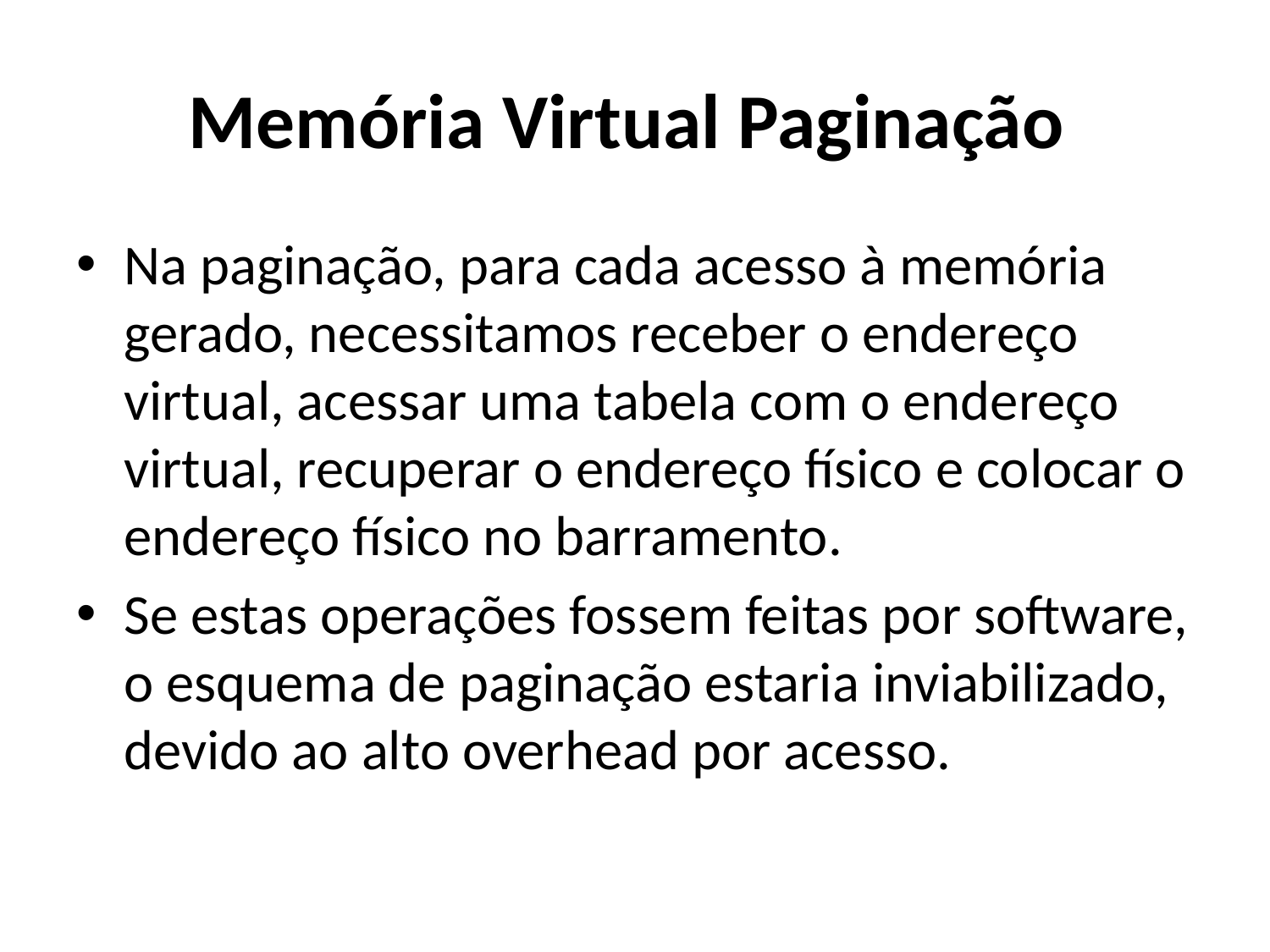

# Memória Virtual Paginação
Na paginação, para cada acesso à memória gerado, necessitamos receber o endereço virtual, acessar uma tabela com o endereço virtual, recuperar o endereço físico e colocar o endereço físico no barramento.
Se estas operações fossem feitas por software, o esquema de paginação estaria inviabilizado, devido ao alto overhead por acesso.